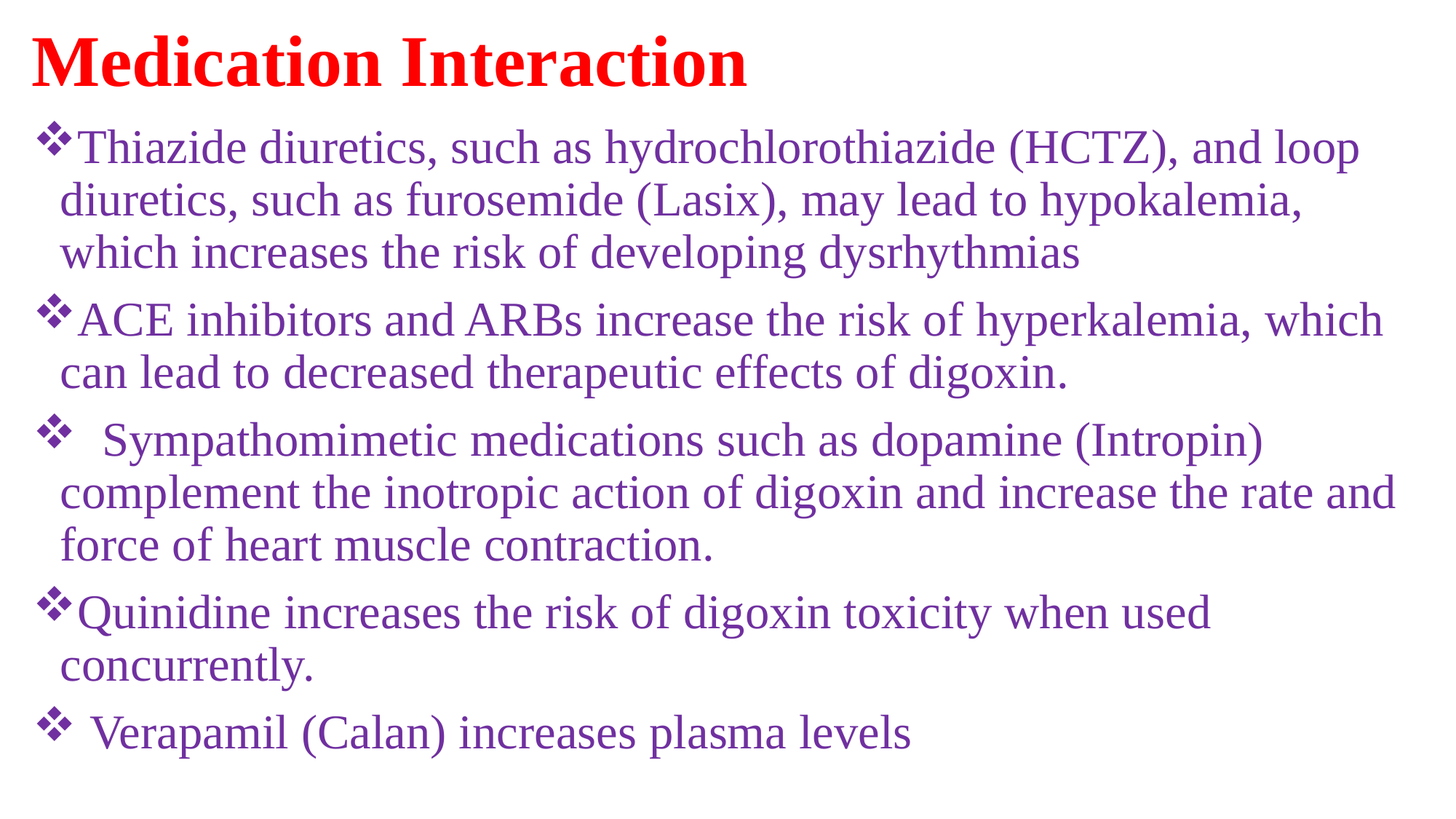

# Medication Interaction
Thiazide diuretics, such as hydrochlorothiazide (HCTZ), and loop diuretics, such as furosemide (Lasix), may lead to hypokalemia, which increases the risk of developing dysrhythmias
ACE inhibitors and ARBs increase the risk of hyperkalemia, which can lead to decreased therapeutic effects of digoxin.
  Sympathomimetic medications such as dopamine (Intropin) complement the inotropic action of digoxin and increase the rate and force of heart muscle contraction.
Quinidine increases the risk of digoxin toxicity when used concurrently.
 Verapamil (Calan) increases plasma levels